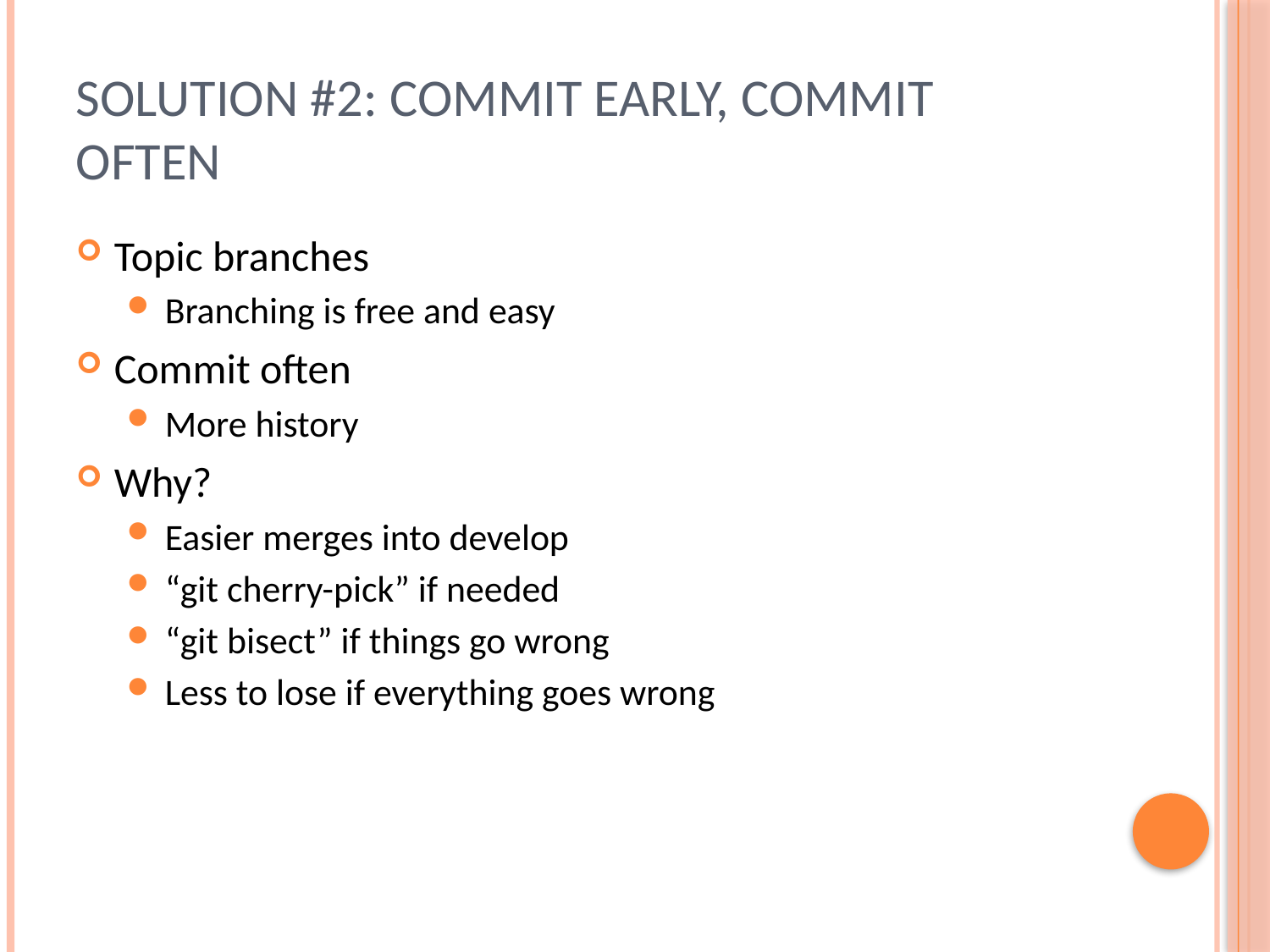

# Solution #2: Commit Early, Commit Often
Topic branches
Branching is free and easy
Commit often
More history
Why?
Easier merges into develop
“git cherry-pick” if needed
“git bisect” if things go wrong
Less to lose if everything goes wrong